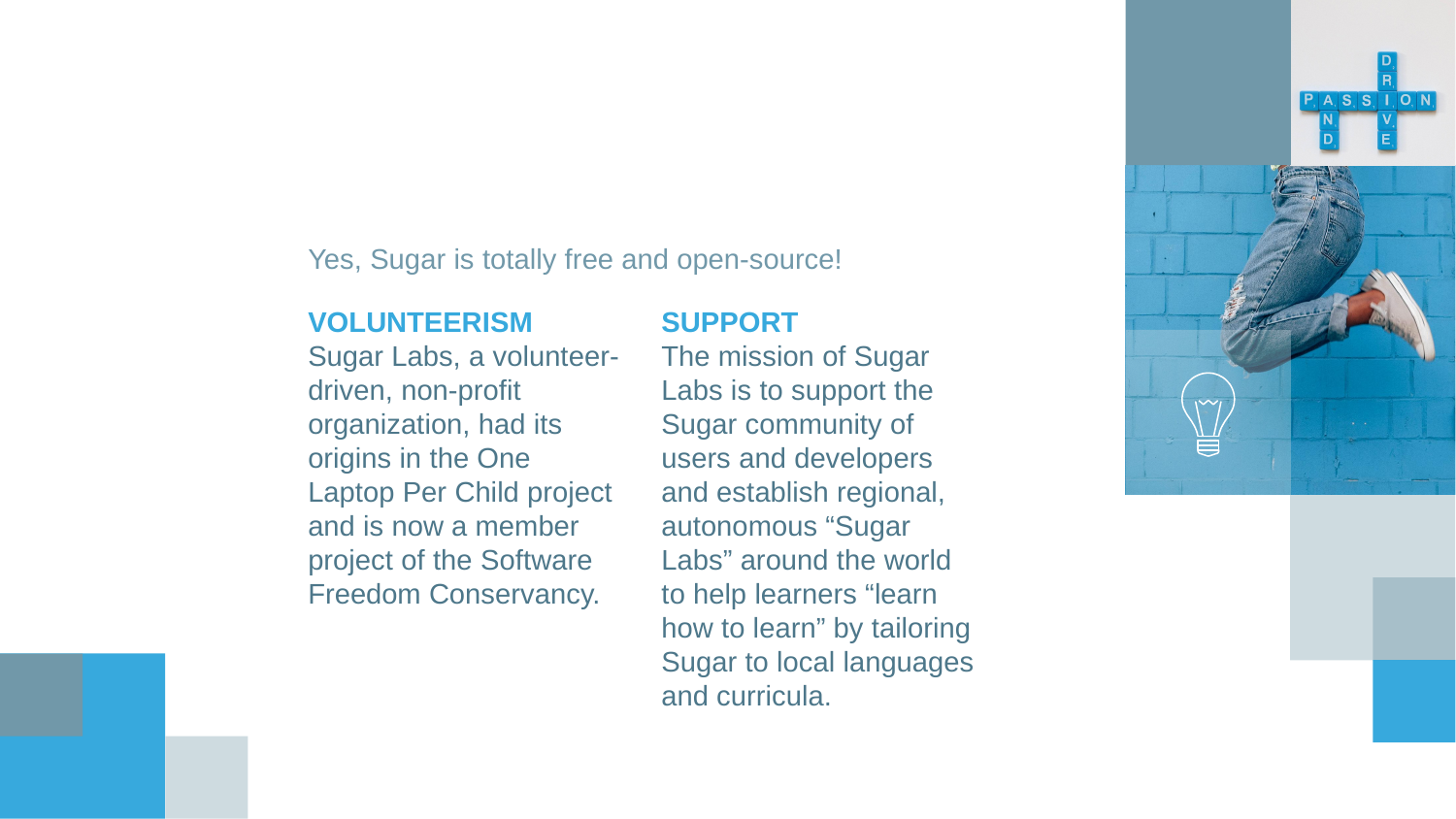

# Yes, Sugar is totally free and open-source!
VOLUNTEERISM
Sugar Labs, a volunteer-driven, non-profit organization, had its origins in the One Laptop Per Child project and is now a member project of the Software Freedom Conservancy.
SUPPORT
The mission of Sugar Labs is to support the Sugar community of users and developers and establish regional, autonomous “Sugar Labs” around the world to help learners “learn how to learn” by tailoring Sugar to local languages and curricula.